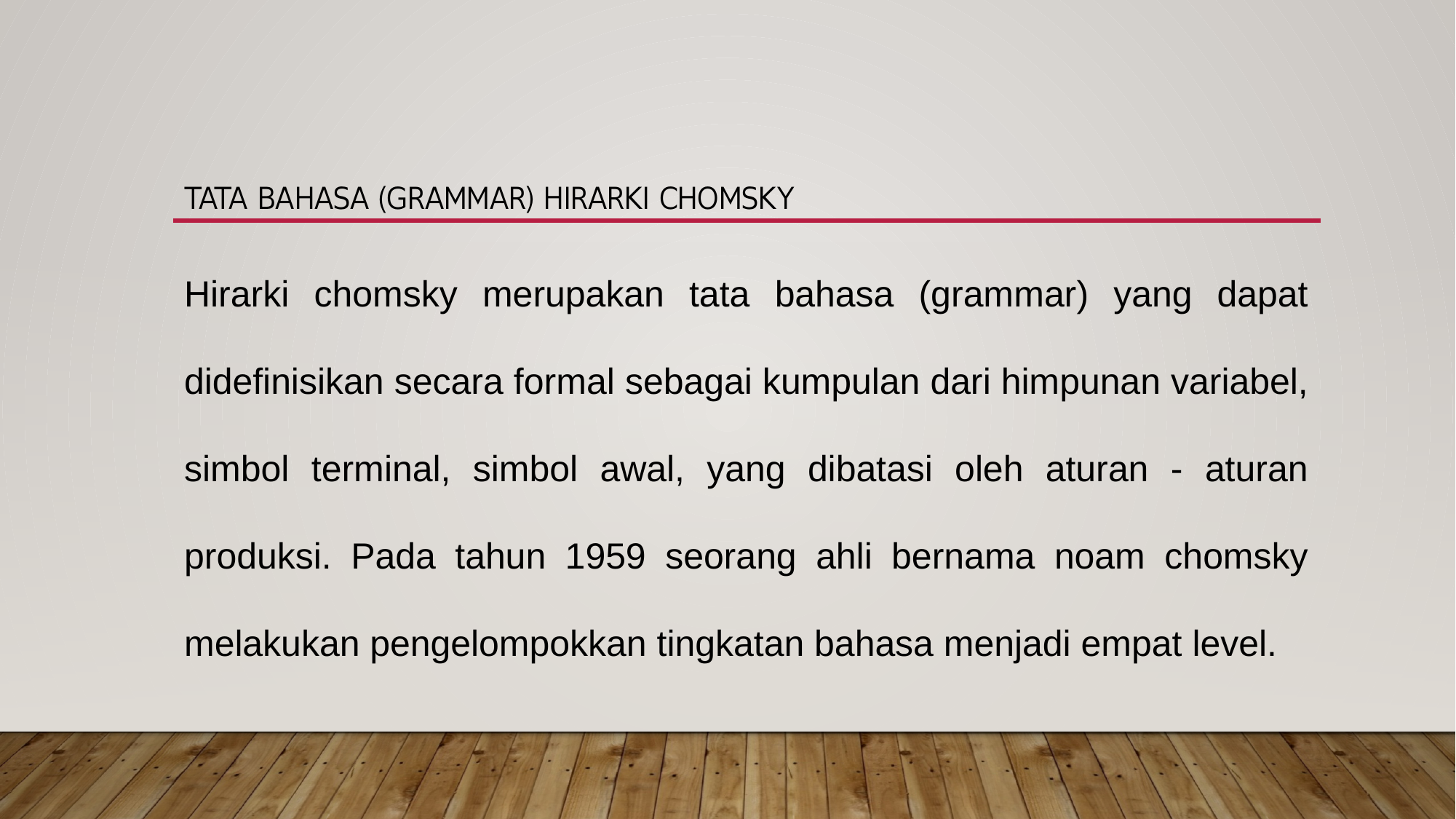

# Tata Bahasa (grammar) hirarki chomsky
Hirarki chomsky merupakan tata bahasa (grammar) yang dapat didefinisikan secara formal sebagai kumpulan dari himpunan variabel, simbol terminal, simbol awal, yang dibatasi oleh aturan - aturan produksi. Pada tahun 1959 seorang ahli bernama noam chomsky melakukan pengelompokkan tingkatan bahasa menjadi empat level.